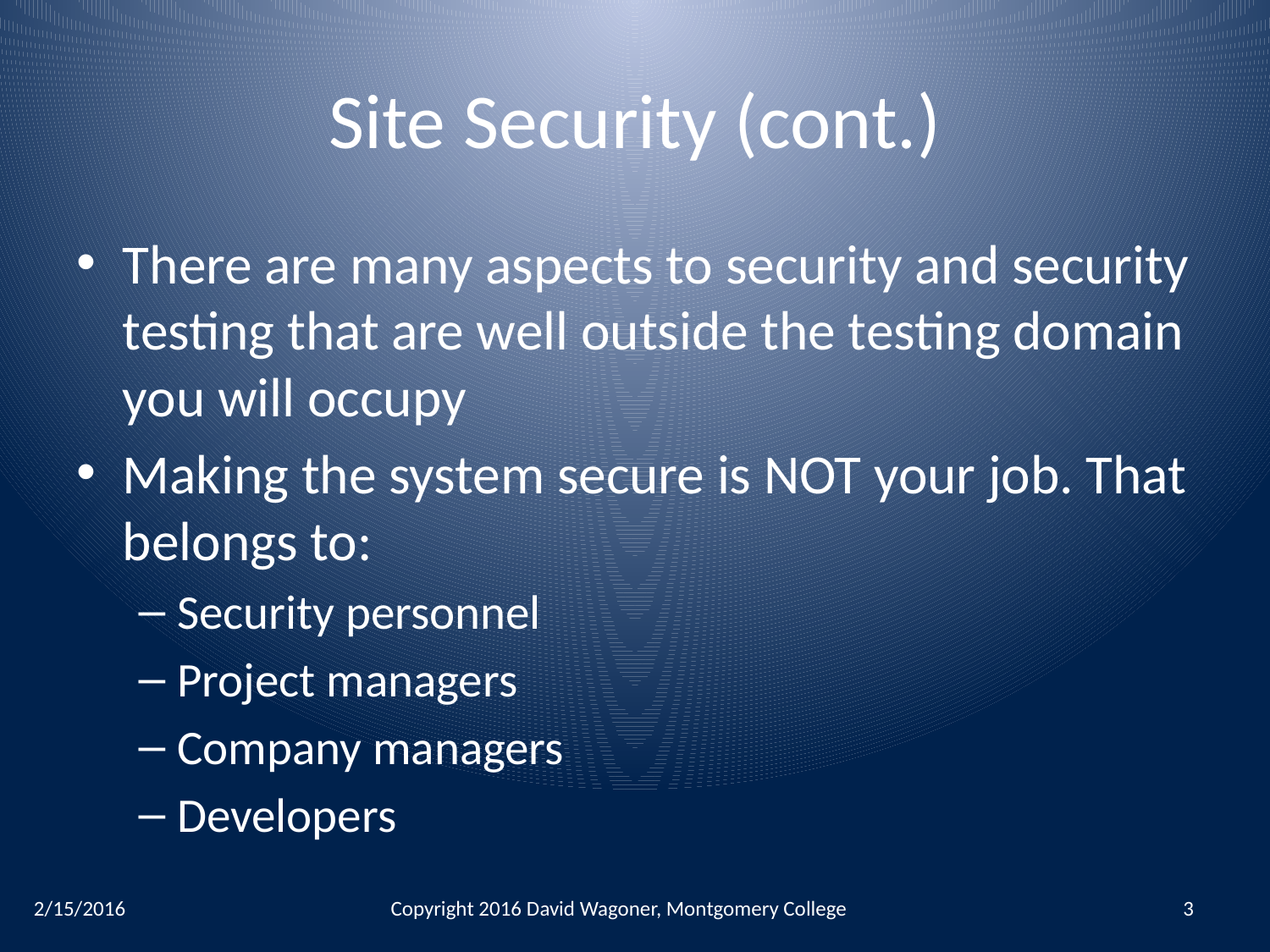

# Site Security (cont.)
There are many aspects to security and security testing that are well outside the testing domain you will occupy
Making the system secure is NOT your job. That belongs to:
Security personnel
Project managers
Company managers
Developers
2/15/2016
Copyright 2016 David Wagoner, Montgomery College
3